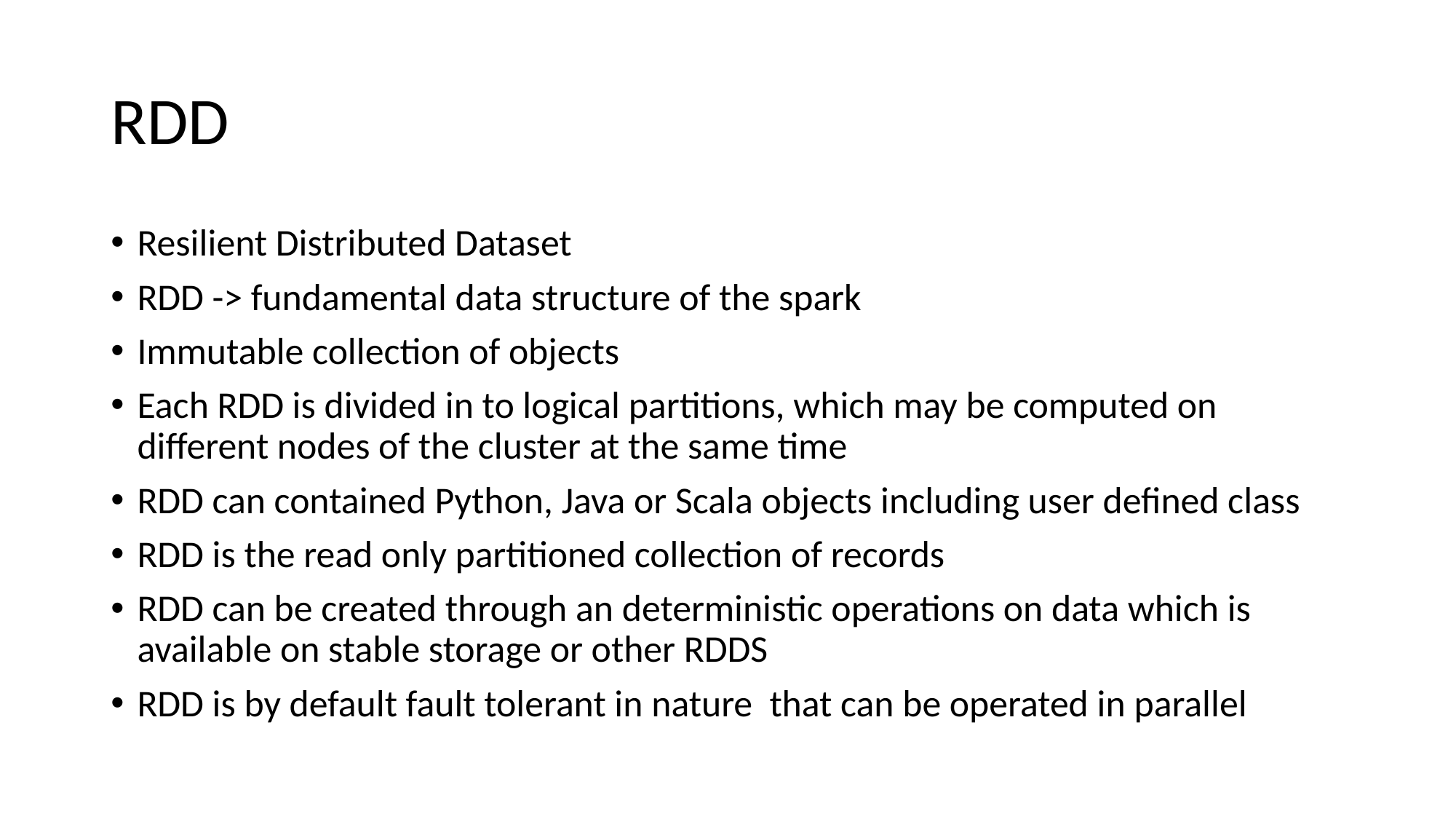

# RDD
Resilient Distributed Dataset
RDD -> fundamental data structure of the spark
Immutable collection of objects
Each RDD is divided in to logical partitions, which may be computed on different nodes of the cluster at the same time
RDD can contained Python, Java or Scala objects including user defined class
RDD is the read only partitioned collection of records
RDD can be created through an deterministic operations on data which is available on stable storage or other RDDS
RDD is by default fault tolerant in nature  that can be operated in parallel